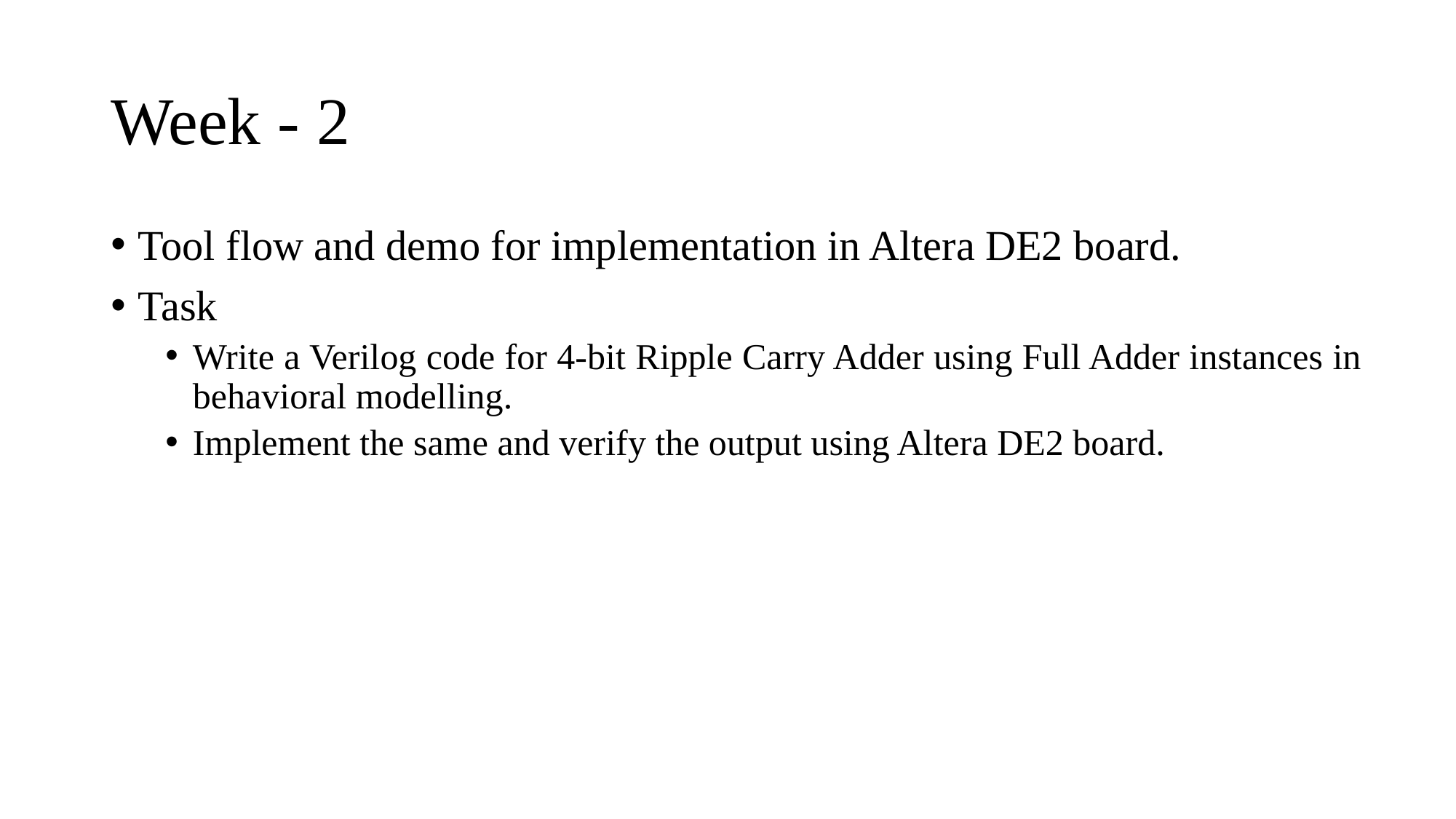

# Week - 2
Tool flow and demo for implementation in Altera DE2 board.
Task
Write a Verilog code for 4-bit Ripple Carry Adder using Full Adder instances in behavioral modelling.
Implement the same and verify the output using Altera DE2 board.